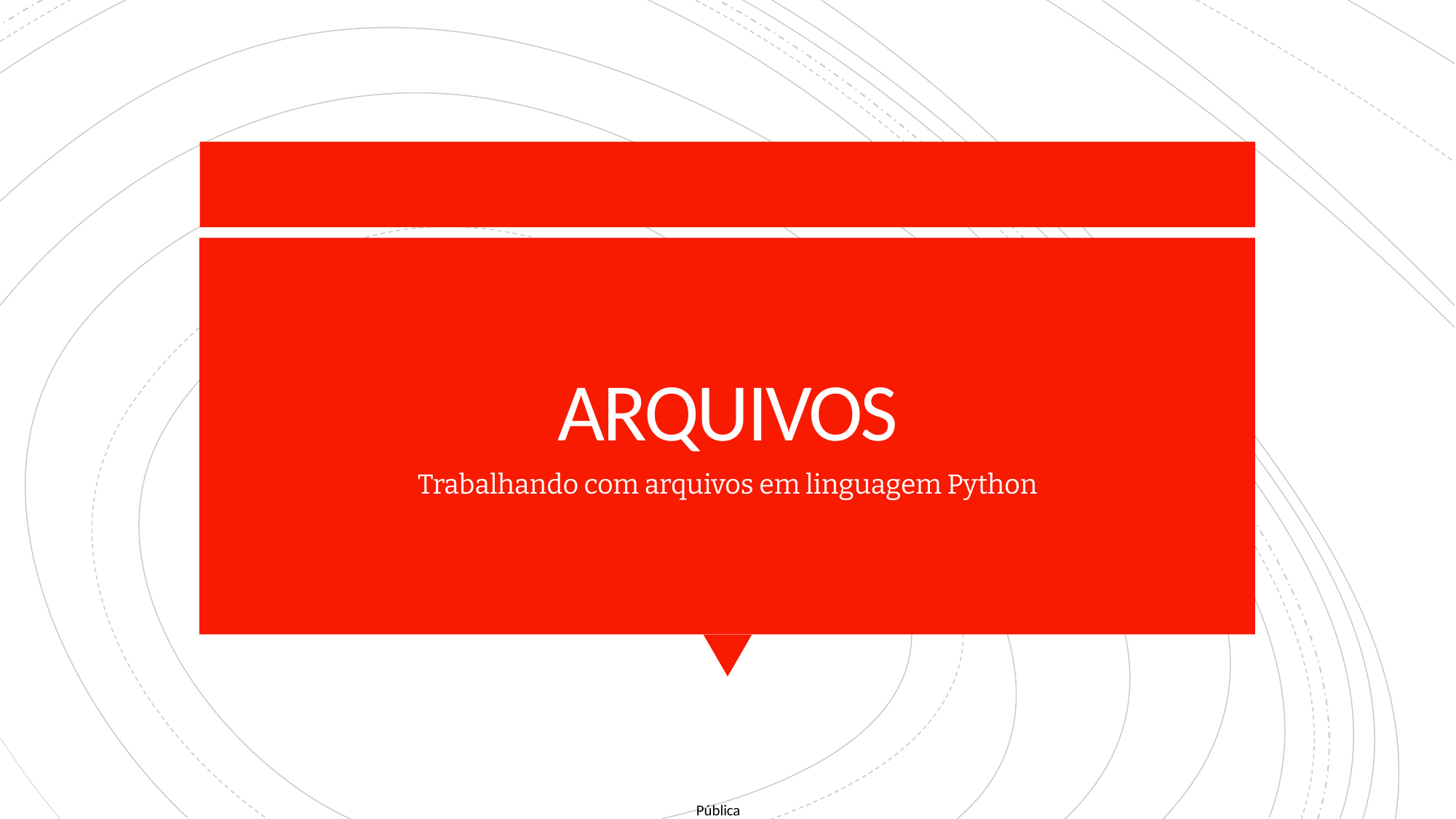

# ARQUIVOS
Trabalhando com arquivos em linguagem Python